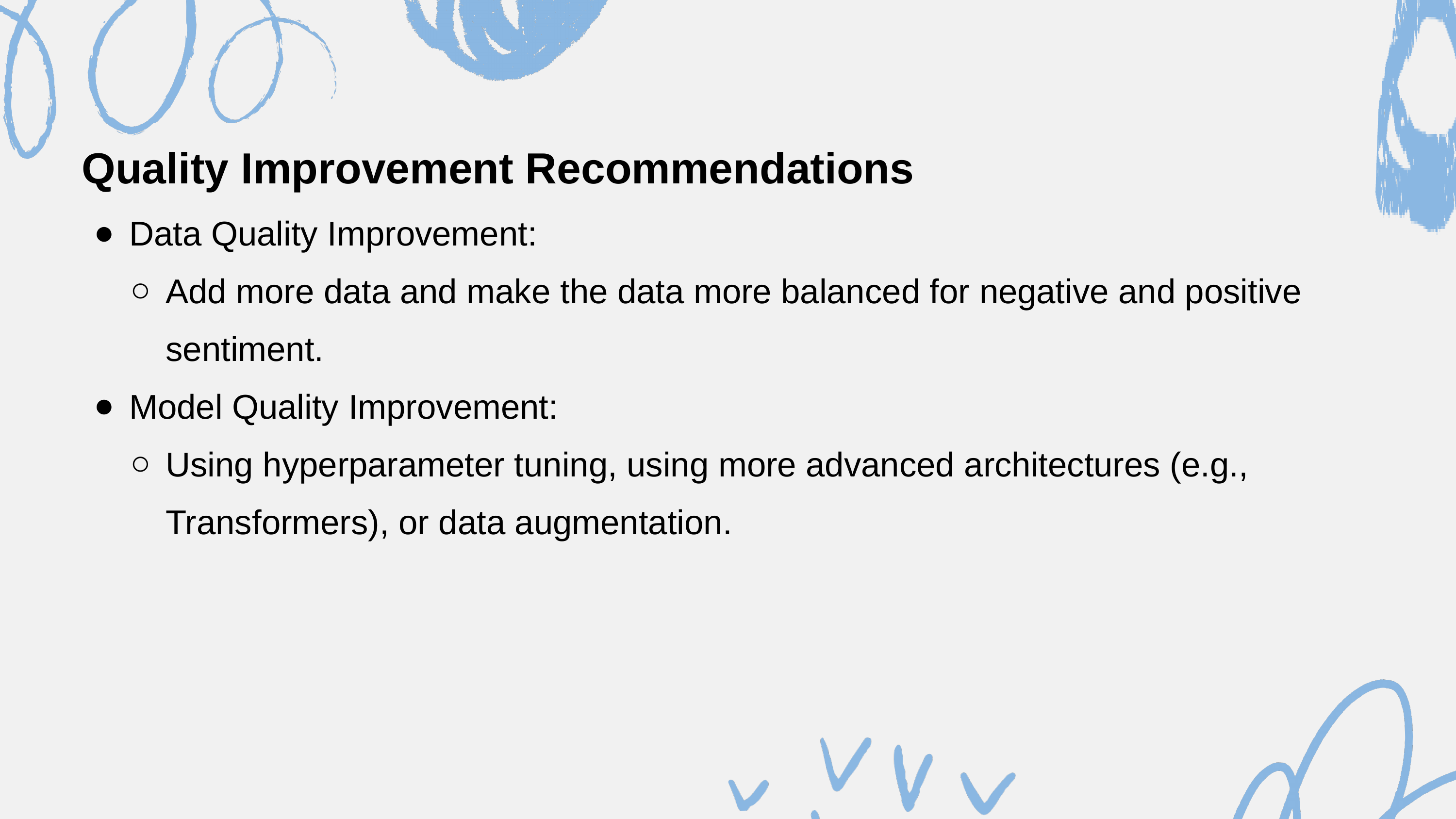

Quality Improvement Recommendations
Data Quality Improvement:
Add more data and make the data more balanced for negative and positive sentiment.
Model Quality Improvement:
Using hyperparameter tuning, using more advanced architectures (e.g., Transformers), or data augmentation.